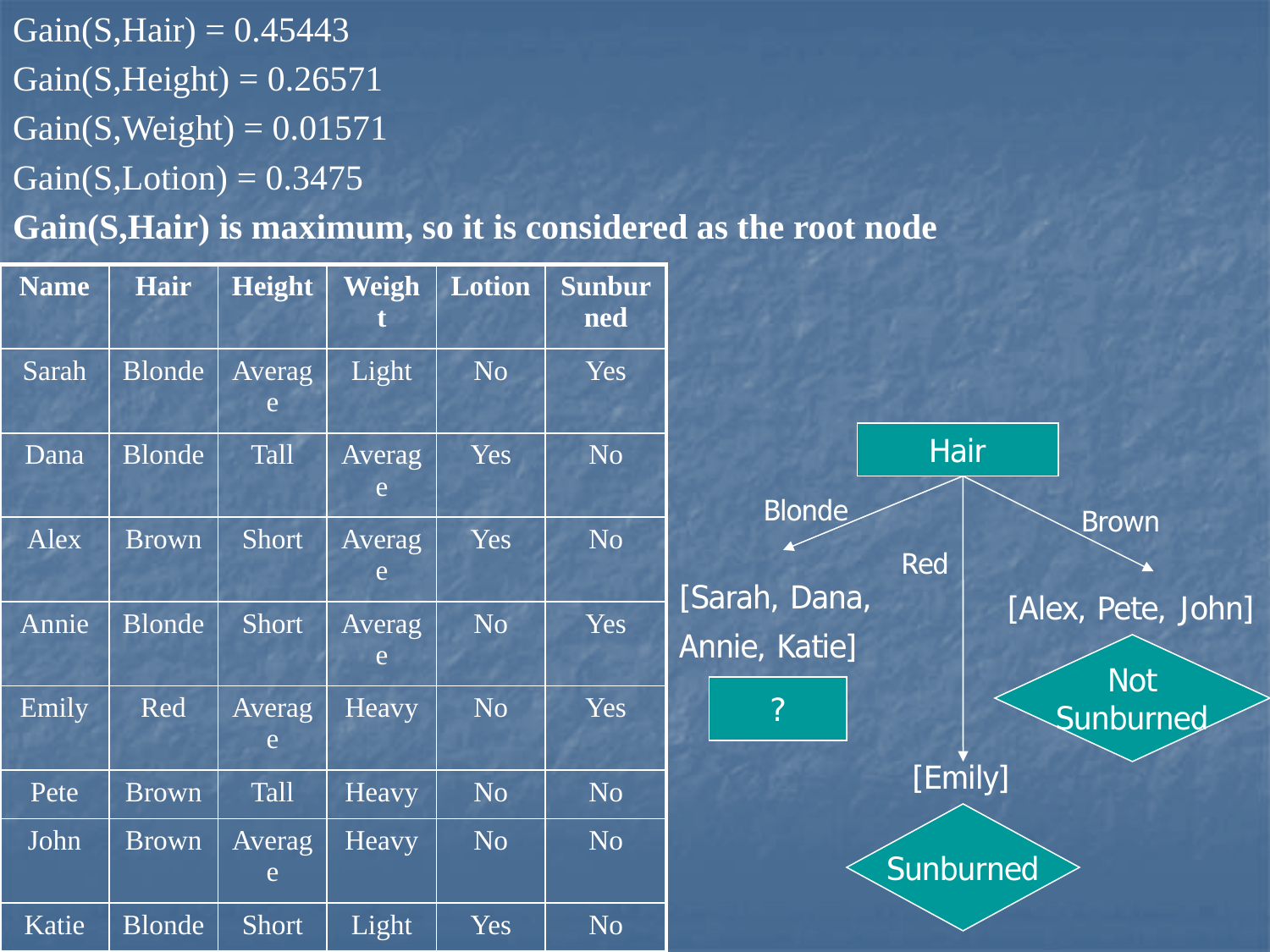

Gain(S,Hair) = 0.45443
Gain(S,Height) = 0.26571
Gain(S,Weight) = 0.01571
Gain(S,Lotion) = 0.3475
Gain(S,Hair) is maximum, so it is considered as the root node
| Name | Hair | Height | Weight | Lotion | Sunburned |
| --- | --- | --- | --- | --- | --- |
| Sarah | Blonde | Average | Light | No | Yes |
| Dana | Blonde | Tall | Average | Yes | No |
| Alex | Brown | Short | Average | Yes | No |
| Annie | Blonde | Short | Average | No | Yes |
| Emily | Red | Average | Heavy | No | Yes |
| Pete | Brown | Tall | Heavy | No | No |
| John | Brown | Average | Heavy | No | No |
| Katie | Blonde | Short | Light | Yes | No |
Hair

Blonde
Brown
Red
[Sarah, Dana,
Annie, Katie]
[Alex, Pete, John]
Not
Sunburned
?
[Emily]
Sunburned